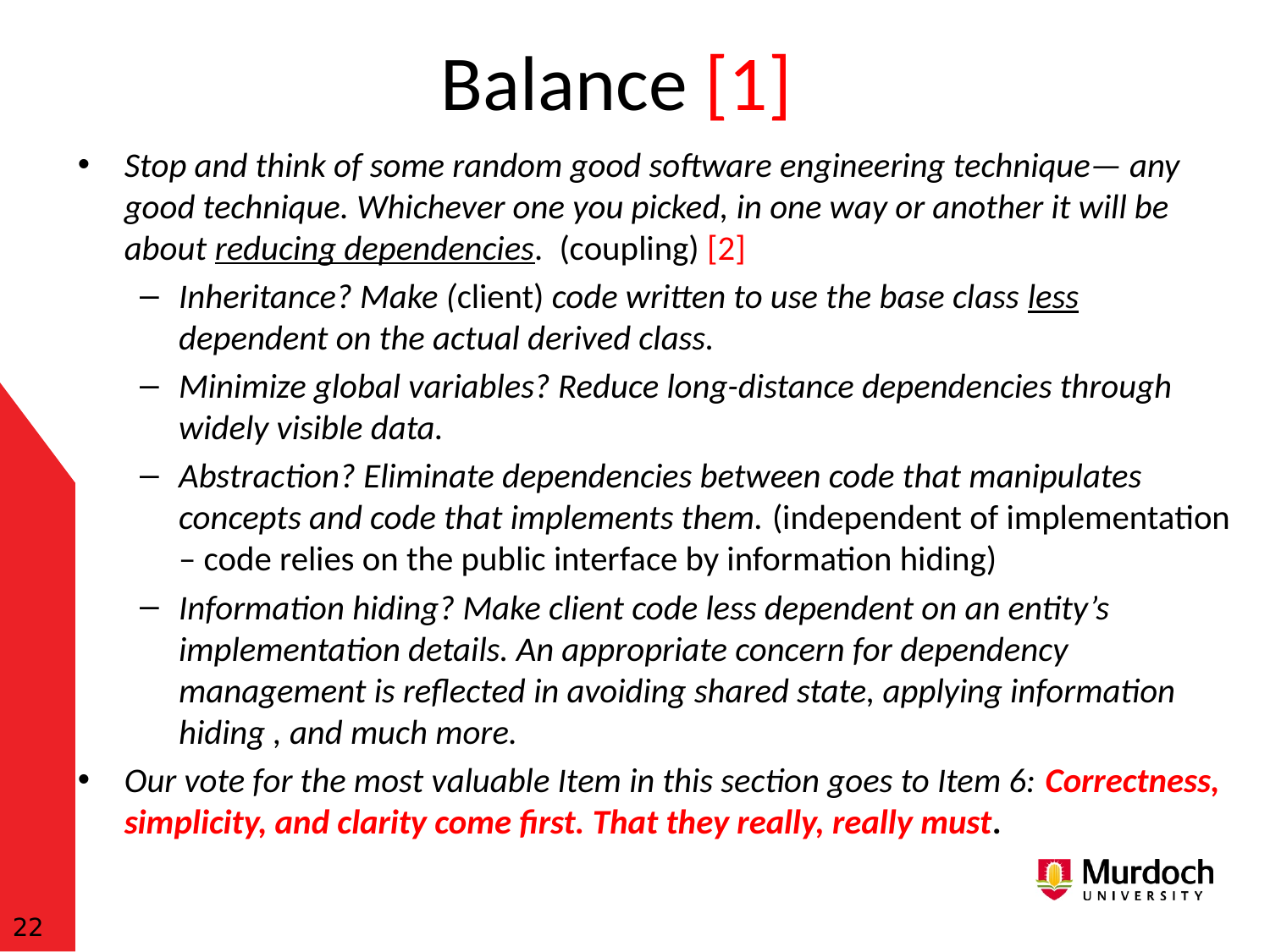

# Balance [1]
Stop and think of some random good software engineering technique— any good technique. Whichever one you picked, in one way or another it will be about reducing dependencies.  (coupling) [2]
Inheritance? Make (client) code written to use the base class less dependent on the actual derived class.
Minimize global variables? Reduce long-distance dependencies through widely visible data.
Abstraction? Eliminate dependencies between code that manipulates concepts and code that implements them. (independent of implementation – code relies on the public interface by information hiding)
Information hiding? Make client code less dependent on an entity’s implementation details. An appropriate concern for dependency management is reflected in avoiding shared state, applying information hiding , and much more.
Our vote for the most valuable Item in this section goes to Item 6: Correctness, simplicity, and clarity come first. That they really, really must.
22